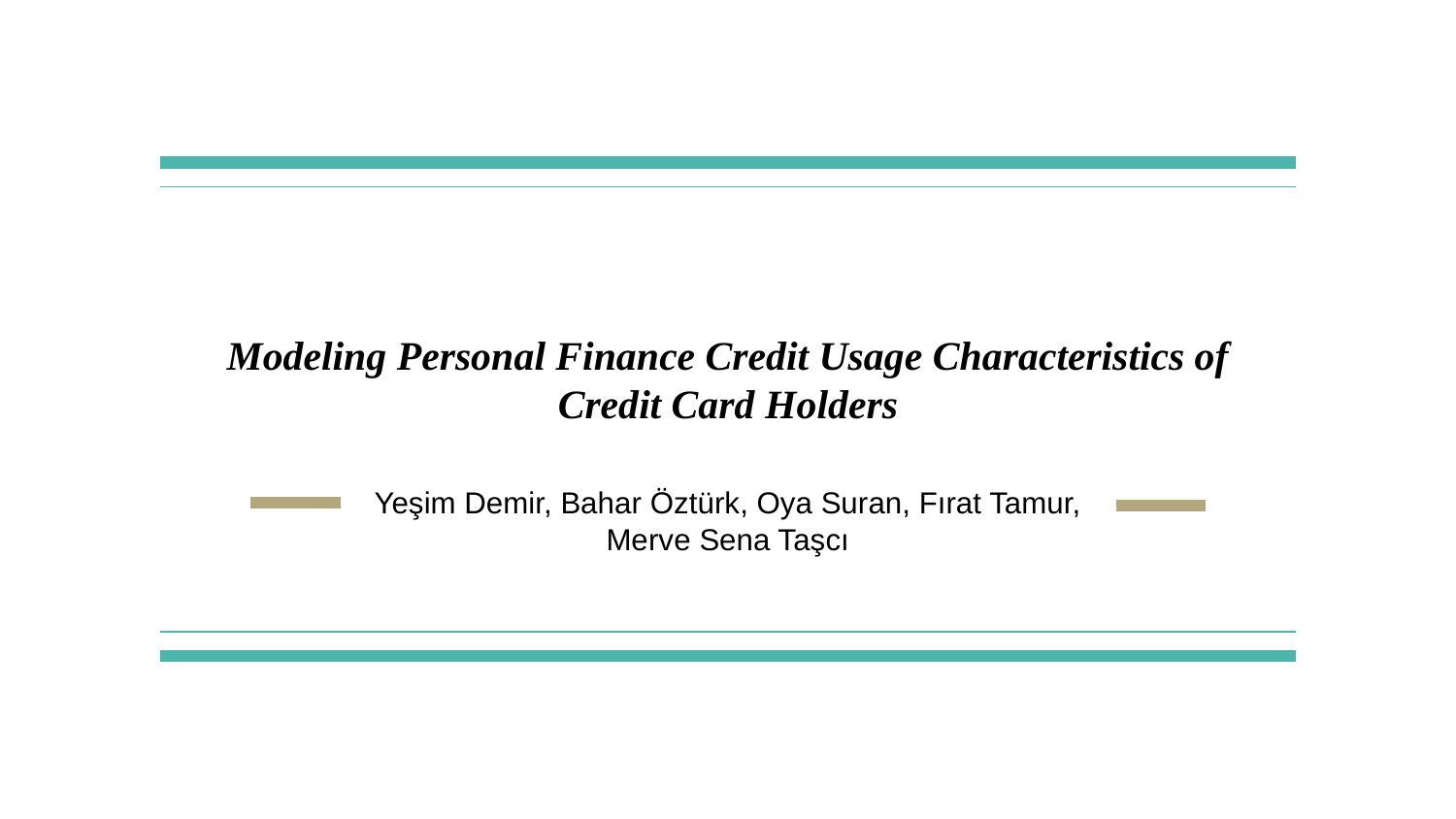

# Modeling Personal Finance Credit Usage Characteristics of Credit Card Holders
Yeşim Demir, Bahar Öztürk, Oya Suran, Fırat Tamur, Merve Sena Taşcı